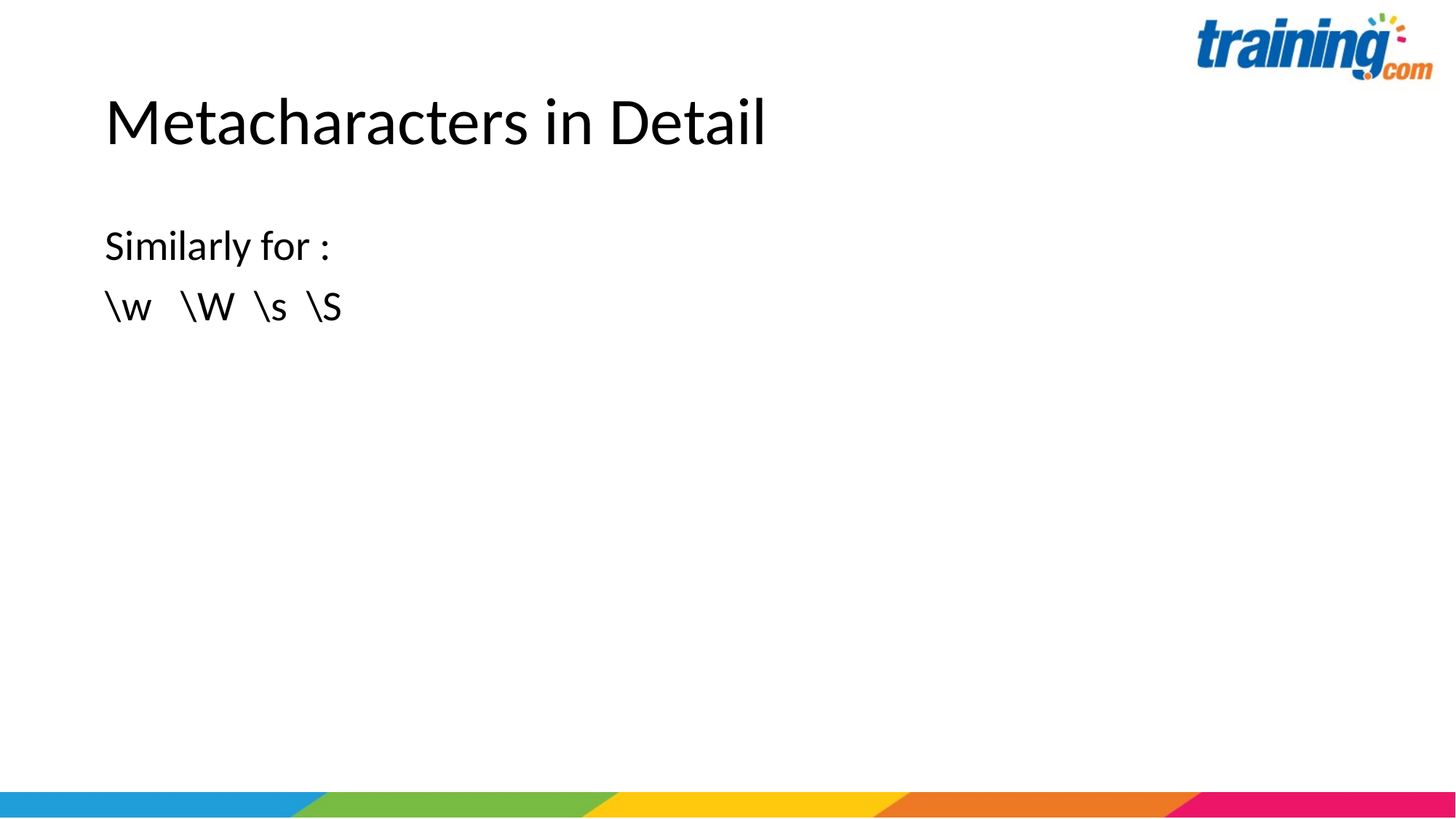

# Metacharacters in Detail
Similarly for :
\w   \W  \s  \S